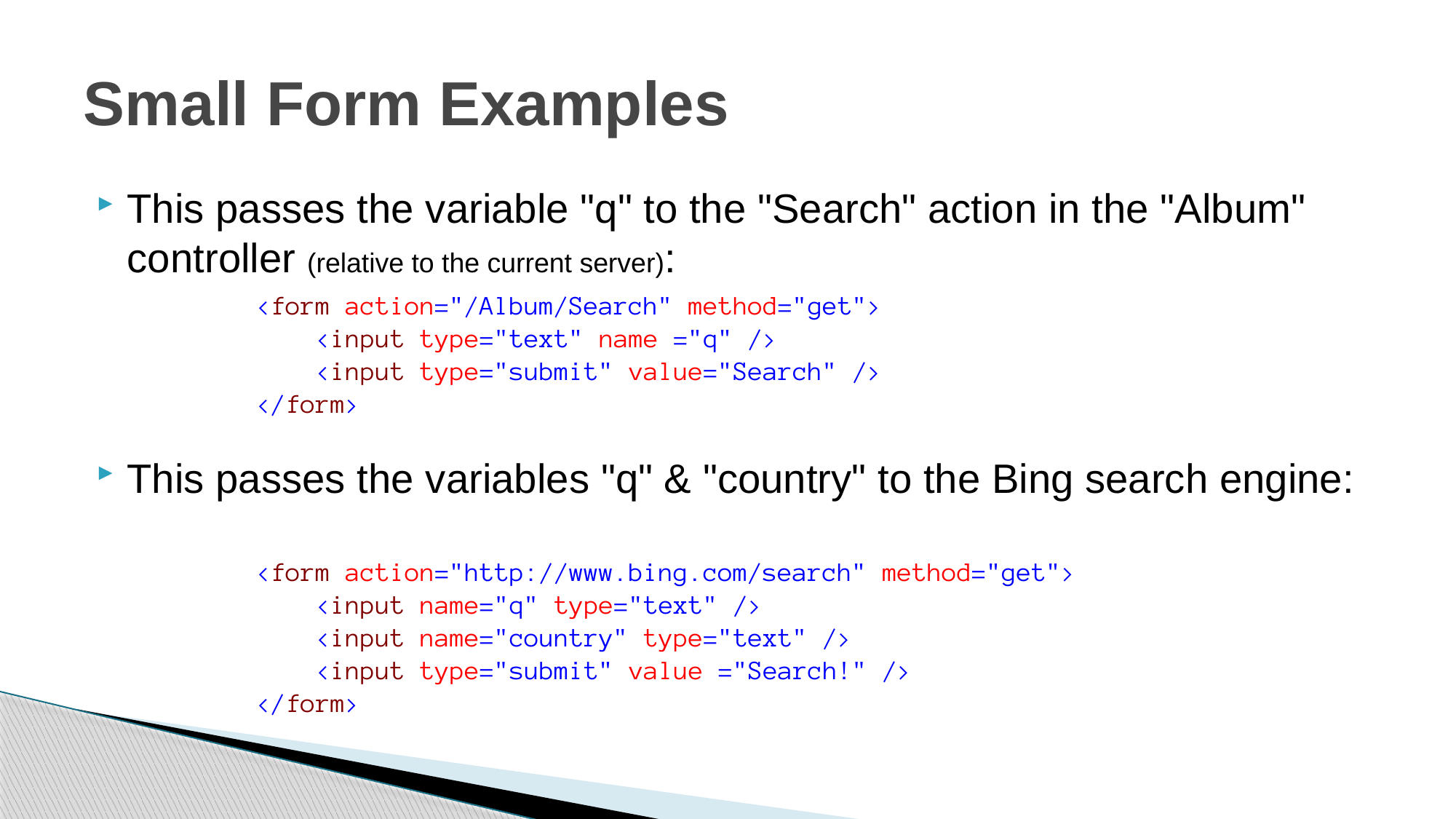

# Small Form Examples
This passes the variable "q" to the "Search" action in the "Album" controller (relative to the current server):

This passes the variables "q" & "country" to the Bing search engine:
<form action="/Album/Search" method="get">
    <input type="text" name ="q" />
    <input type="submit" value="Search" />
</form>
<form action="http://www.bing.com/search" method="get">
    <input name="q" type="text" />
    <input name="country" type="text" />
    <input type="submit" value ="Search!" />
</form>